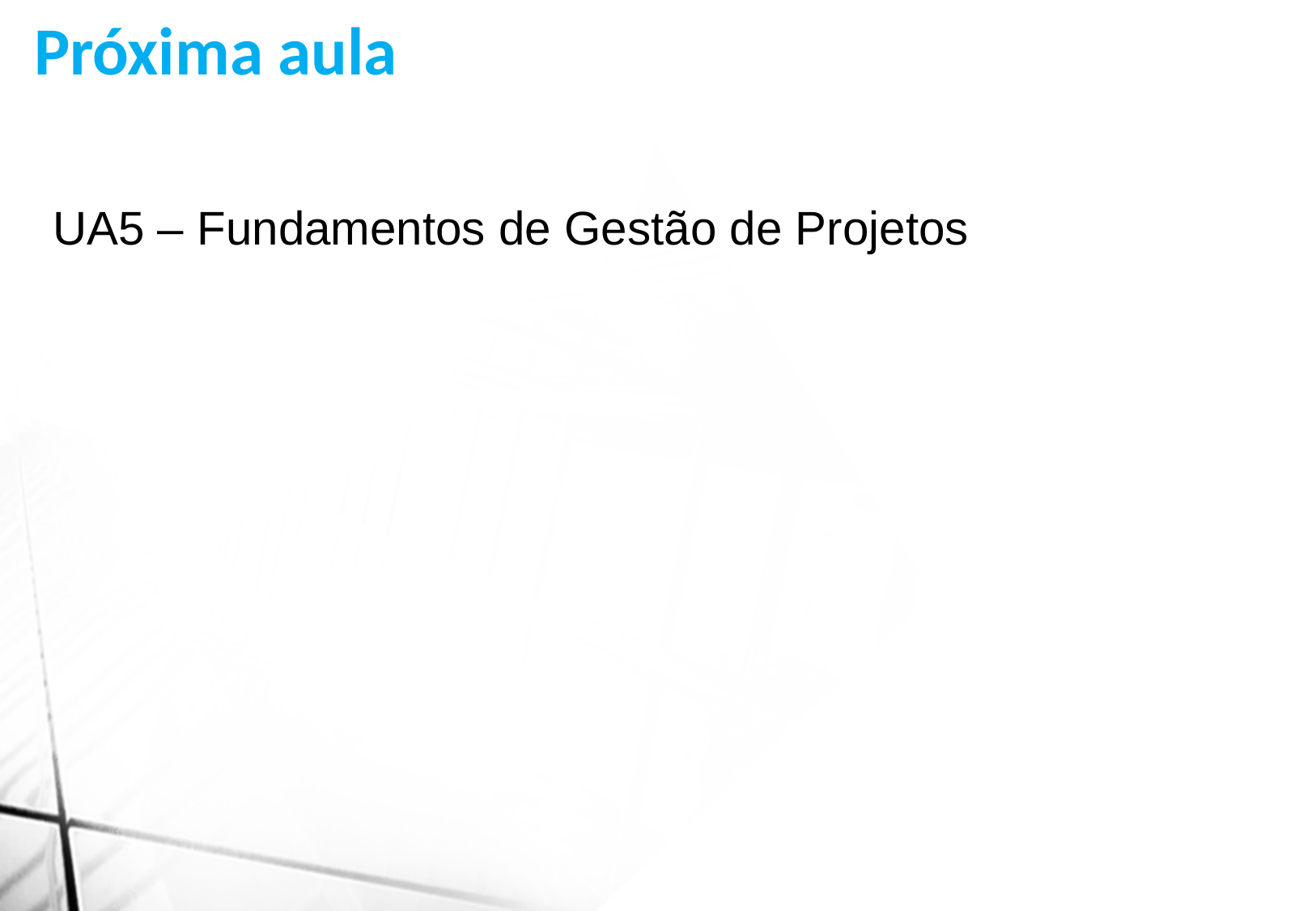

Próxima aula
 UA5 – Fundamentos de Gestão de Projetos